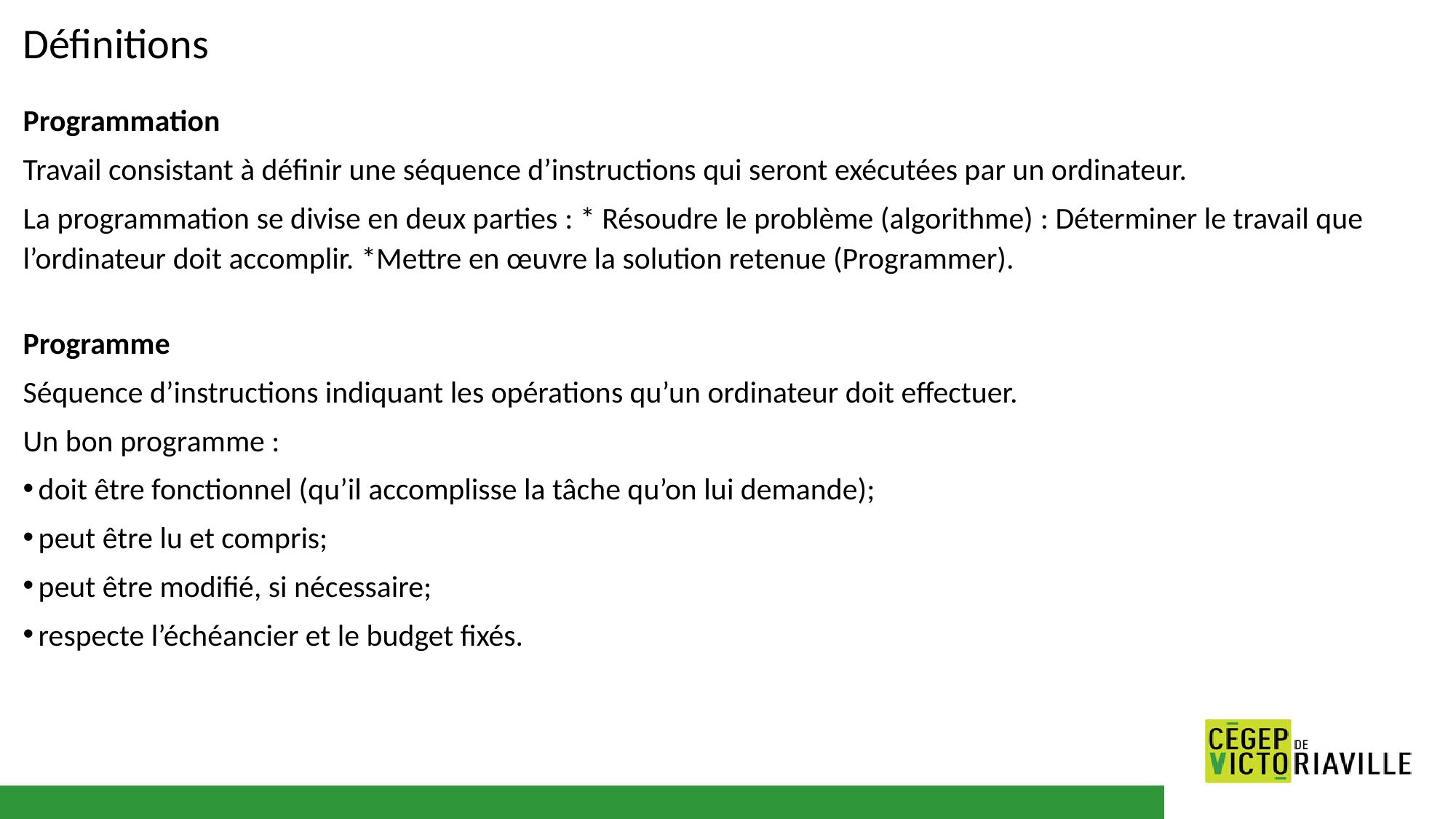

# Définitions
Programmation​
Travail consistant à définir une séquence d’instructions qui seront exécutées par un ordinateur.​
La programmation se divise en deux parties ​: * Résoudre le problème (algorithme)​ : Déterminer le travail que l’ordinateur doit accomplir.​ *Mettre en œuvre la solution retenue (Programmer).
Programme​
Séquence d’instructions indiquant les opérations qu’un ordinateur doit effectuer. ​
Un bon programme :​
doit être fonctionnel (qu’il accomplisse la tâche qu’on lui demande);​
peut être lu et compris;​
peut être modifié, si nécessaire;​
respecte l’échéancier et le budget fixés.